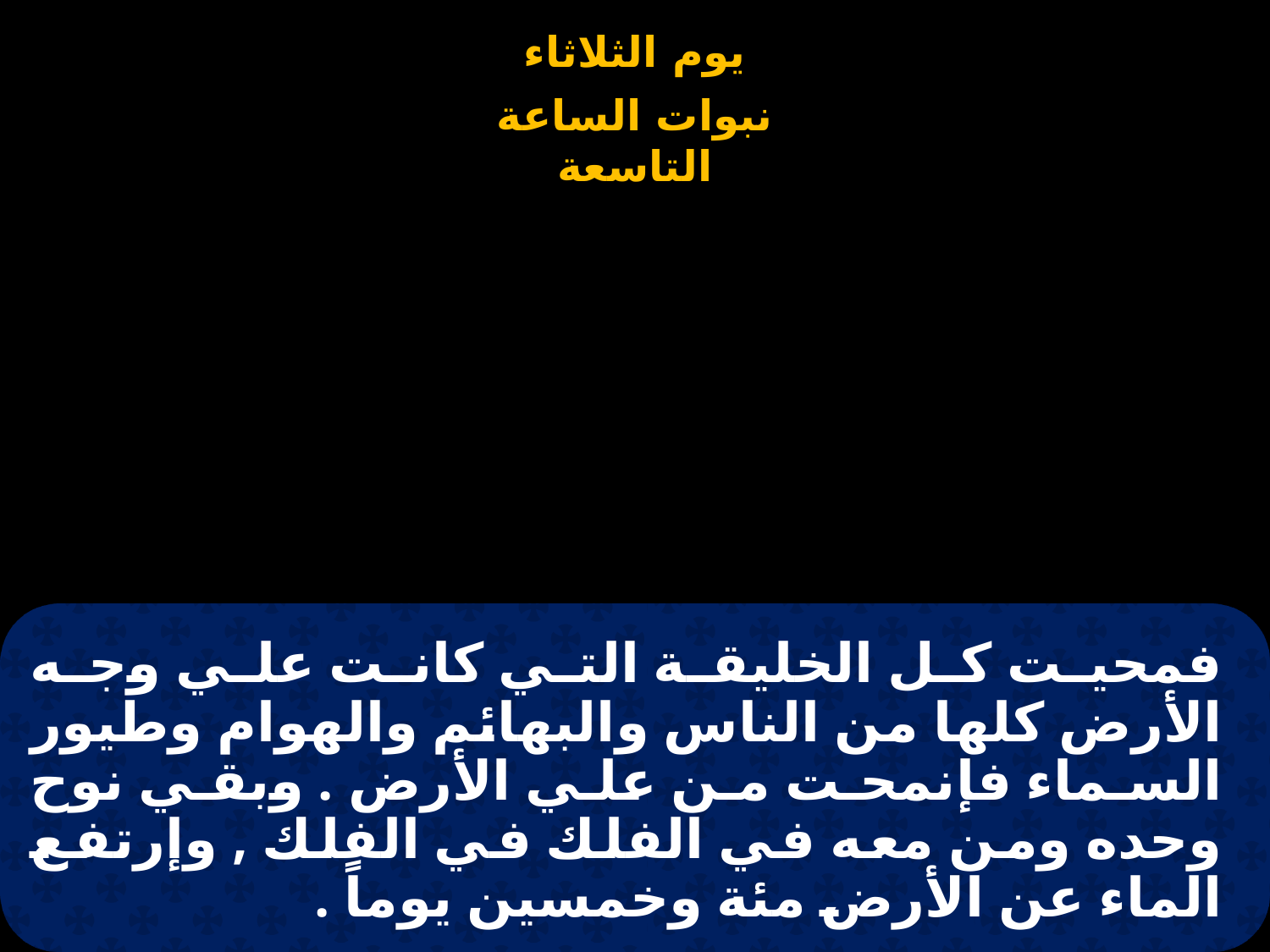

# فمحيت كل الخليقة التي كانت علي وجه الأرض كلها من الناس والبهائم والهوام وطيور السماء فإنمحت من علي الأرض . وبقي نوح وحده ومن معه في الفلك في الفلك , وإرتفع الماء عن الأرض مئة وخمسين يوماً .